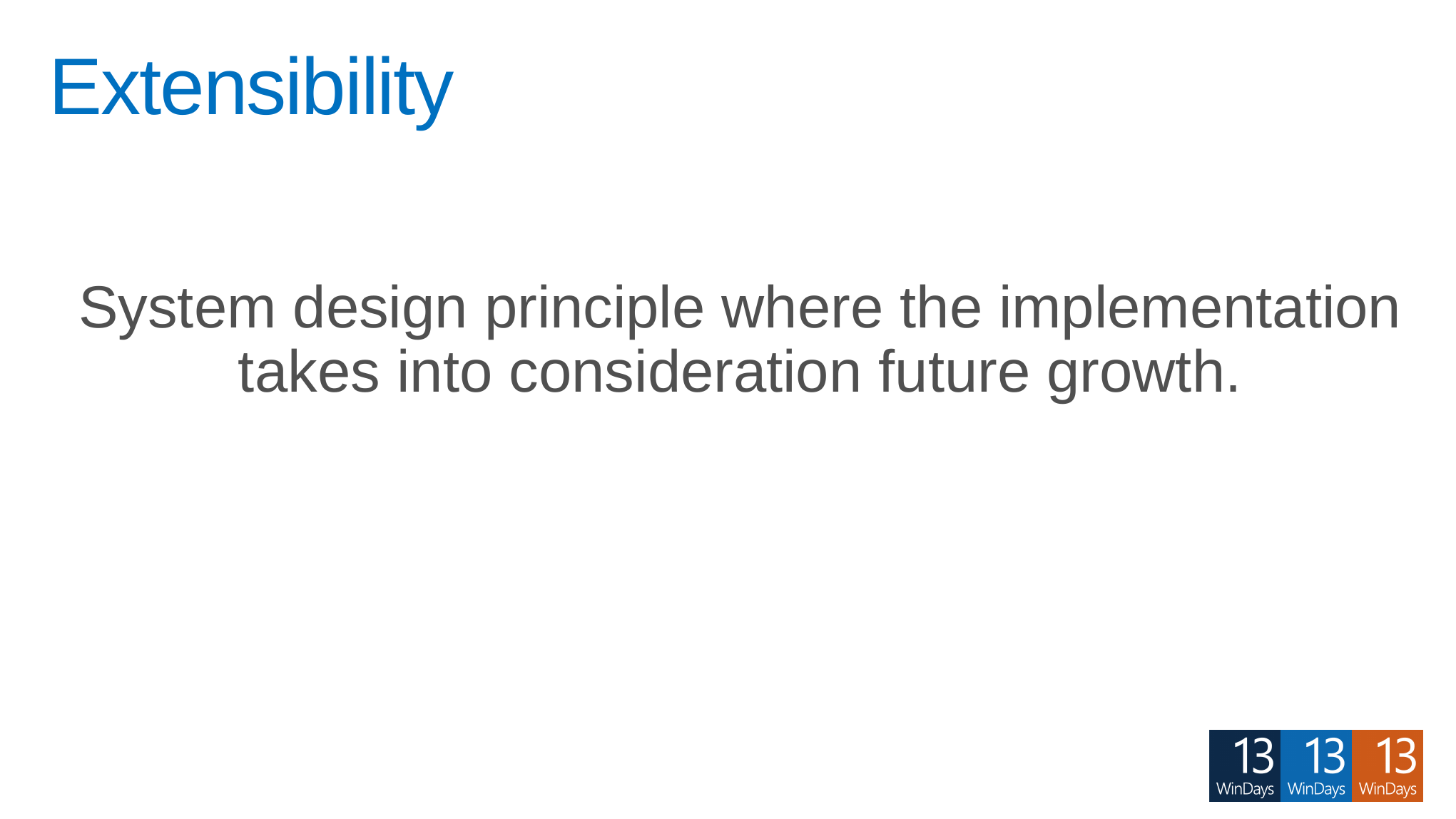

# Extensibility
System design principle where the implementation takes into consideration future growth.